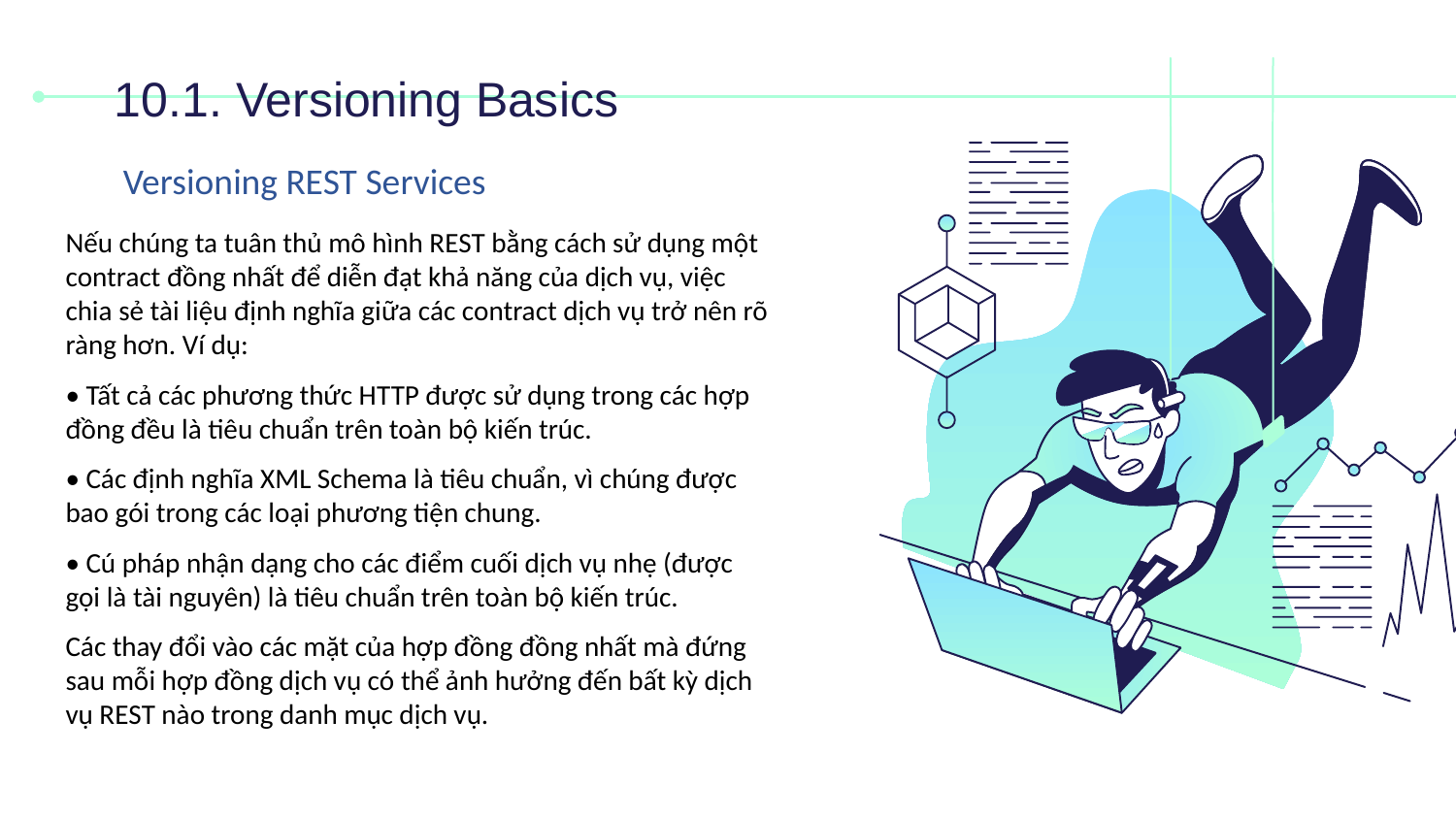

# 10.1. Versioning Basics

Versioning REST Services

Nếu chúng ta tuân thủ mô hình REST bằng cách sử dụng một contract đồng nhất để diễn đạt khả năng của dịch vụ, việc chia sẻ tài liệu định nghĩa giữa các contract dịch vụ trở nên rõ ràng hơn. Ví dụ:
• Tất cả các phương thức HTTP được sử dụng trong các hợp đồng đều là tiêu chuẩn trên toàn bộ kiến trúc.
• Các định nghĩa XML Schema là tiêu chuẩn, vì chúng được bao gói trong các loại phương tiện chung.
• Cú pháp nhận dạng cho các điểm cuối dịch vụ nhẹ (được gọi là tài nguyên) là tiêu chuẩn trên toàn bộ kiến trúc.
Các thay đổi vào các mặt của hợp đồng đồng nhất mà đứng sau mỗi hợp đồng dịch vụ có thể ảnh hưởng đến bất kỳ dịch vụ REST nào trong danh mục dịch vụ.